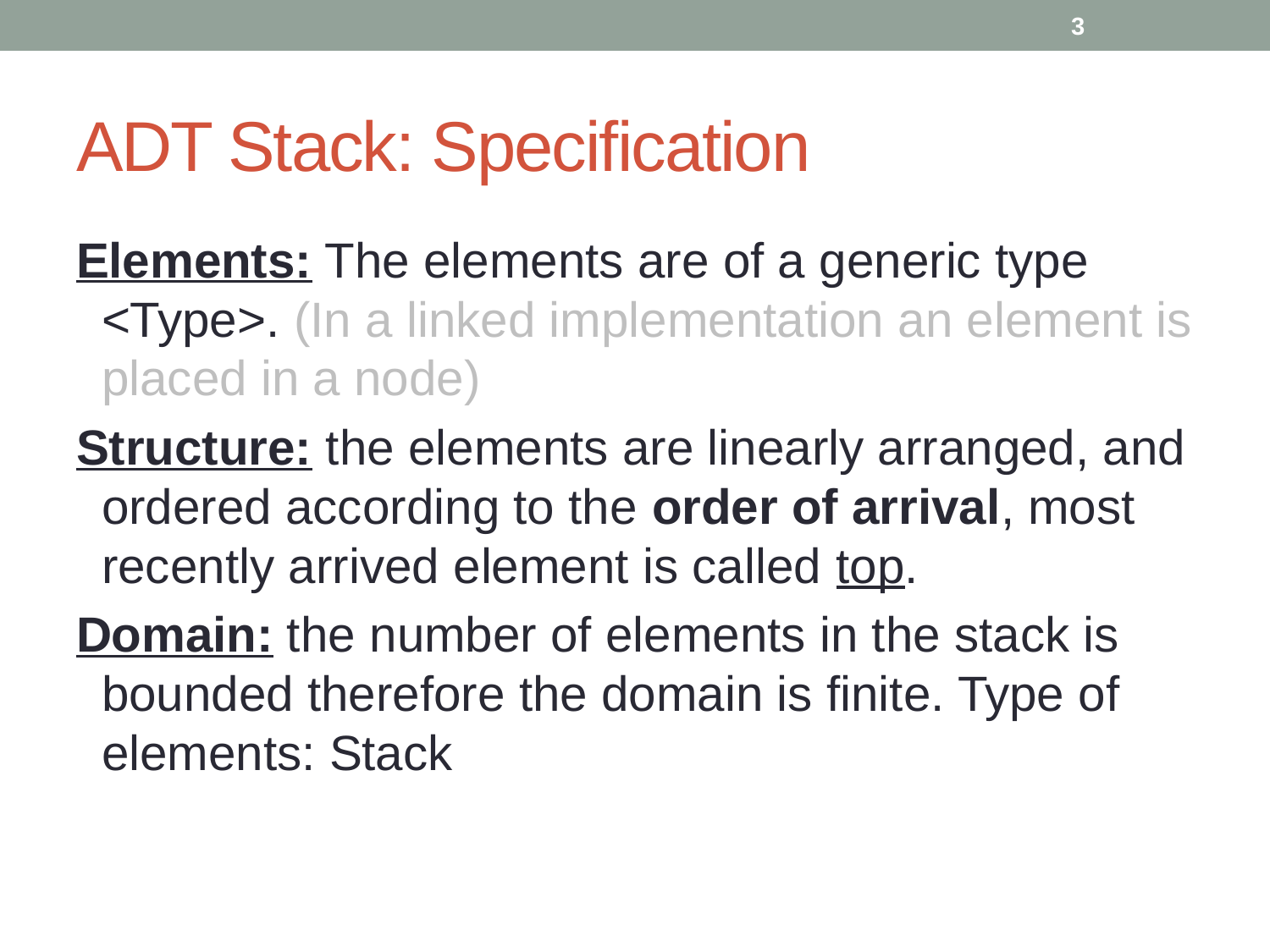

3
# ADT Stack: Specification
Elements: The elements are of a generic type <Type>. (In a linked implementation an element is placed in a node)
Structure: the elements are linearly arranged, and ordered according to the order of arrival, most recently arrived element is called top.
Domain: the number of elements in the stack is bounded therefore the domain is finite. Type of elements: Stack